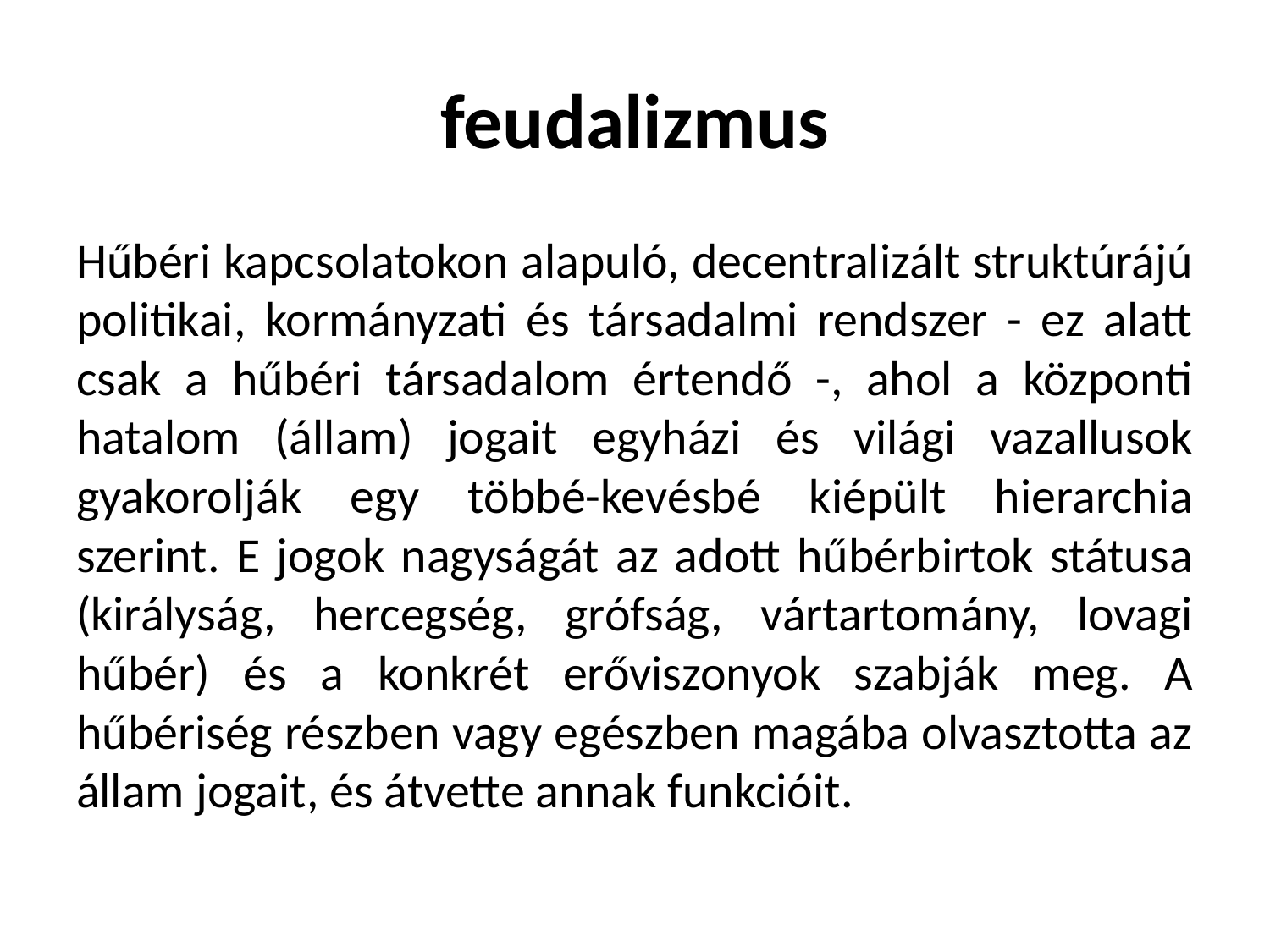

# feudalizmus
Hűbéri kapcsolatokon alapuló, decentralizált struktúrájú politikai, kormányzati és társadalmi rendszer - ez alatt csak a hűbéri társadalom értendő -, ahol a központi hatalom (állam) jogait egyházi és világi vazallusok gyakorolják egy többé-kevésbé kiépült hierarchia szerint. E jogok nagyságát az adott hűbérbirtok státusa (királyság, hercegség, grófság, vártartomány, lovagi hűbér) és a konkrét erőviszonyok szabják meg. A hűbériség részben vagy egészben magába olvasztotta az állam jogait, és átvette annak funkcióit.